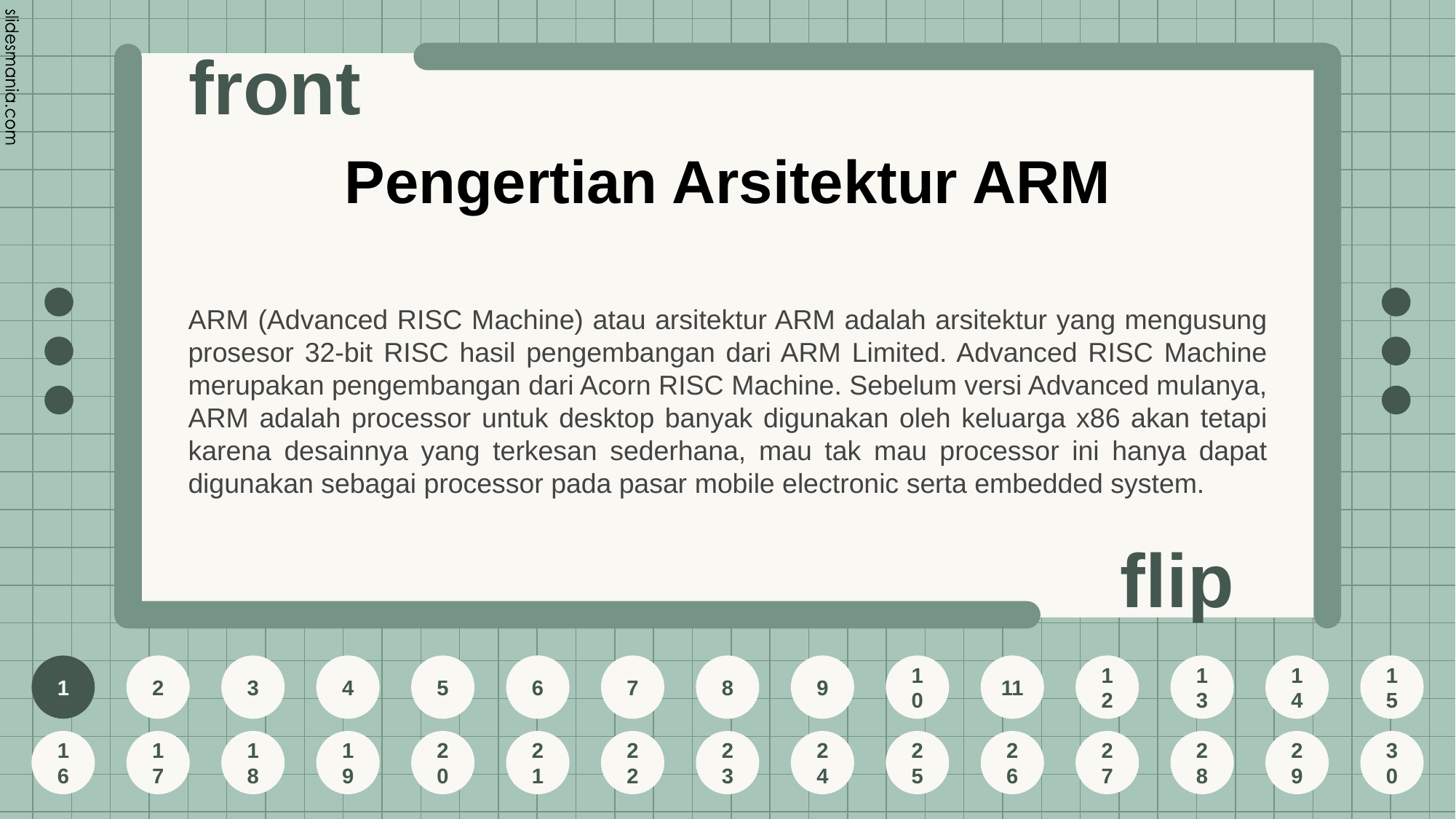

# Pengertian Arsitektur ARM
ARM (Advanced RISC Machine) atau arsitektur ARM adalah arsitektur yang mengusung prosesor 32-bit RISC hasil pengembangan dari ARM Limited. Advanced RISC Machine merupakan pengembangan dari Acorn RISC Machine. Sebelum versi Advanced mulanya, ARM adalah processor untuk desktop banyak digunakan oleh keluarga x86 akan tetapi karena desainnya yang terkesan sederhana, mau tak mau processor ini hanya dapat digunakan sebagai processor pada pasar mobile electronic serta embedded system.

1